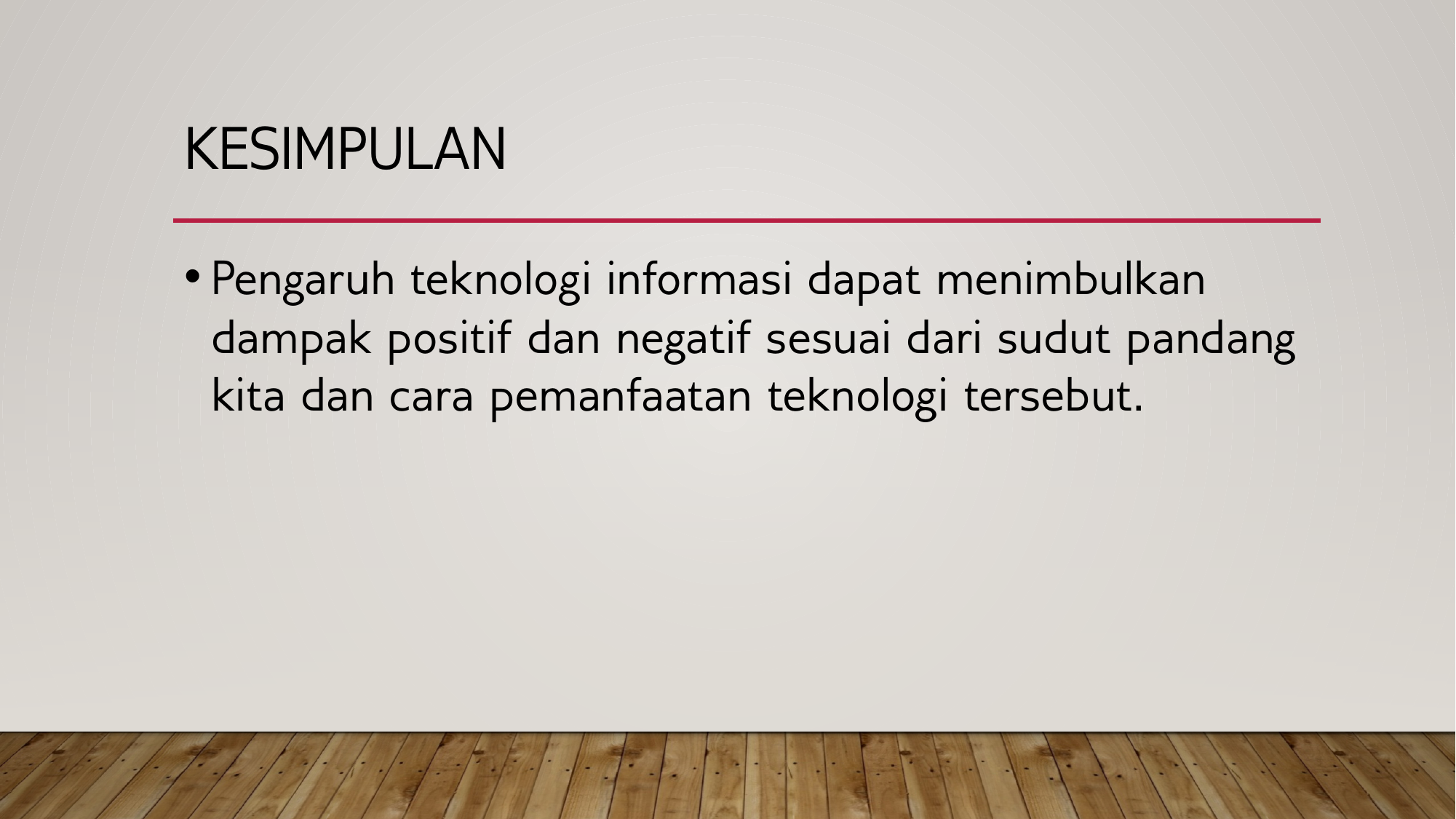

# KESIMPULAN
Pengaruh teknologi informasi dapat menimbulkan dampak positif dan negatif sesuai dari sudut pandang kita dan cara pemanfaatan teknologi tersebut.